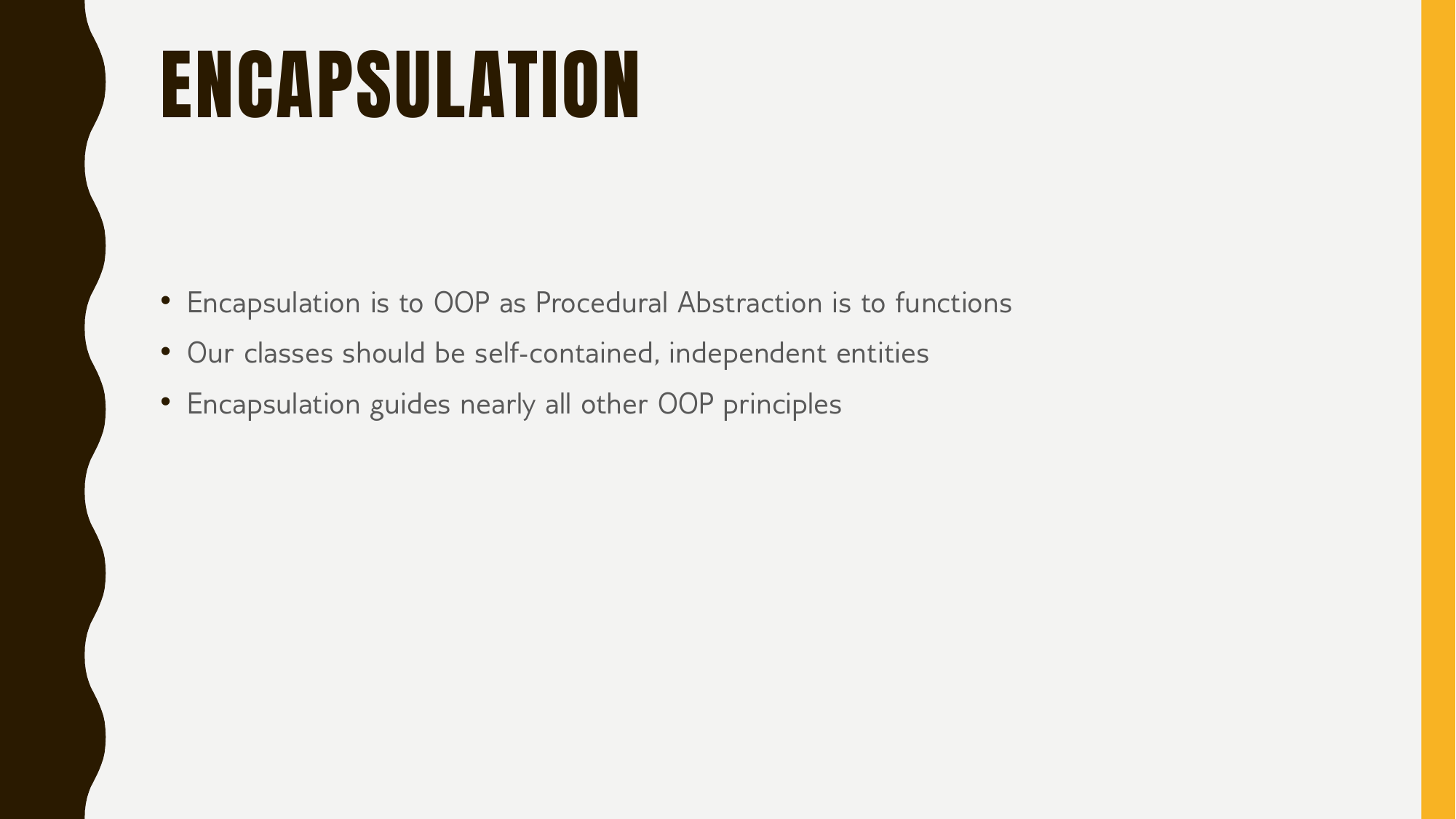

# Encapsulation
Encapsulation is to OOP as Procedural Abstraction is to functions
Our classes should be self-contained, independent entities
Encapsulation guides nearly all other OOP principles